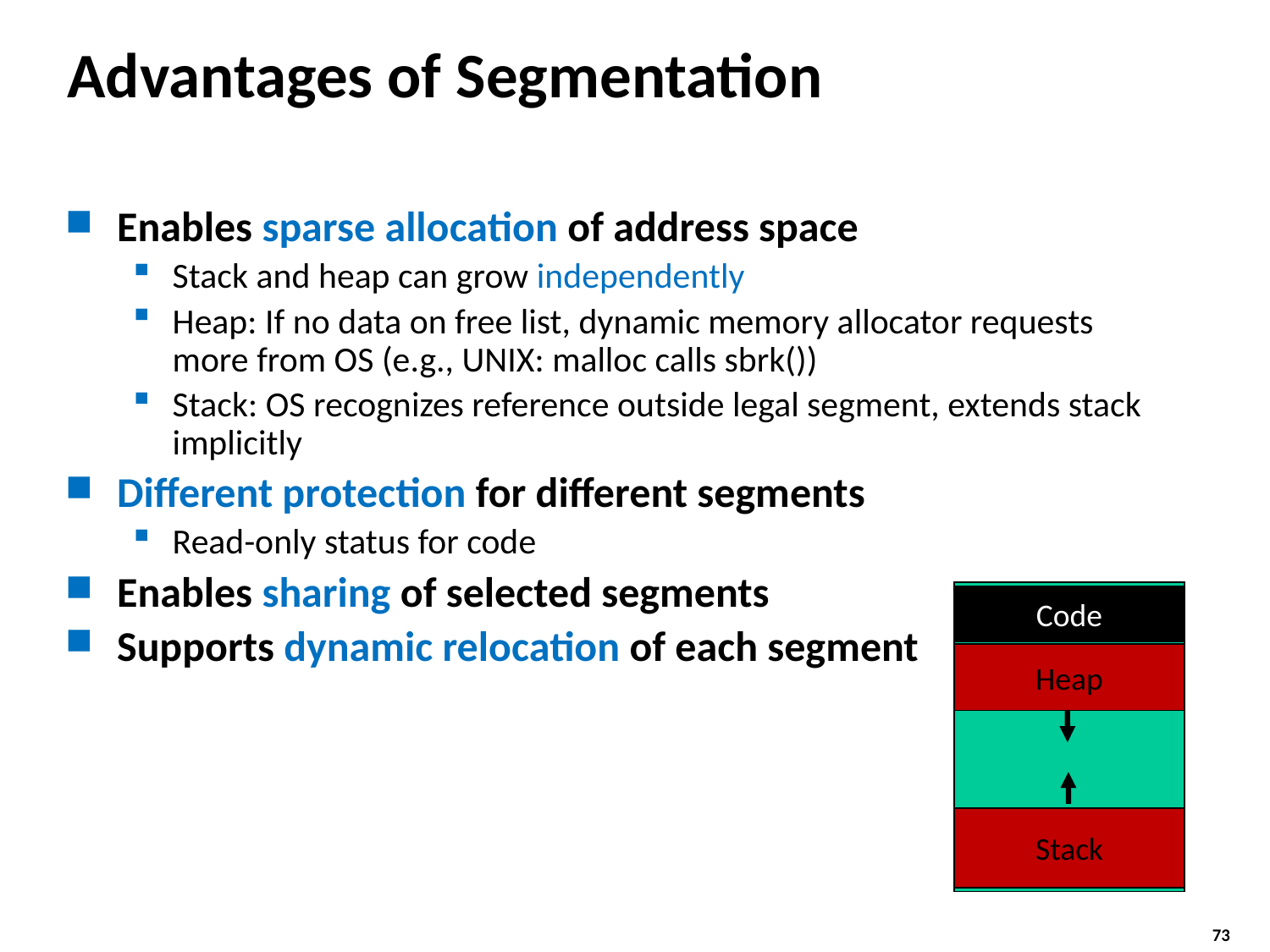

# Advantages of Segmentation
Enables sparse allocation of address space
Stack and heap can grow independently
Heap: If no data on free list, dynamic memory allocator requests more from OS (e.g., UNIX: malloc calls sbrk())
Stack: OS recognizes reference outside legal segment, extends stack implicitly
Different protection for different segments
Read-only status for code
Enables sharing of selected segments
Supports dynamic relocation of each segment

Code
Heap

Stack